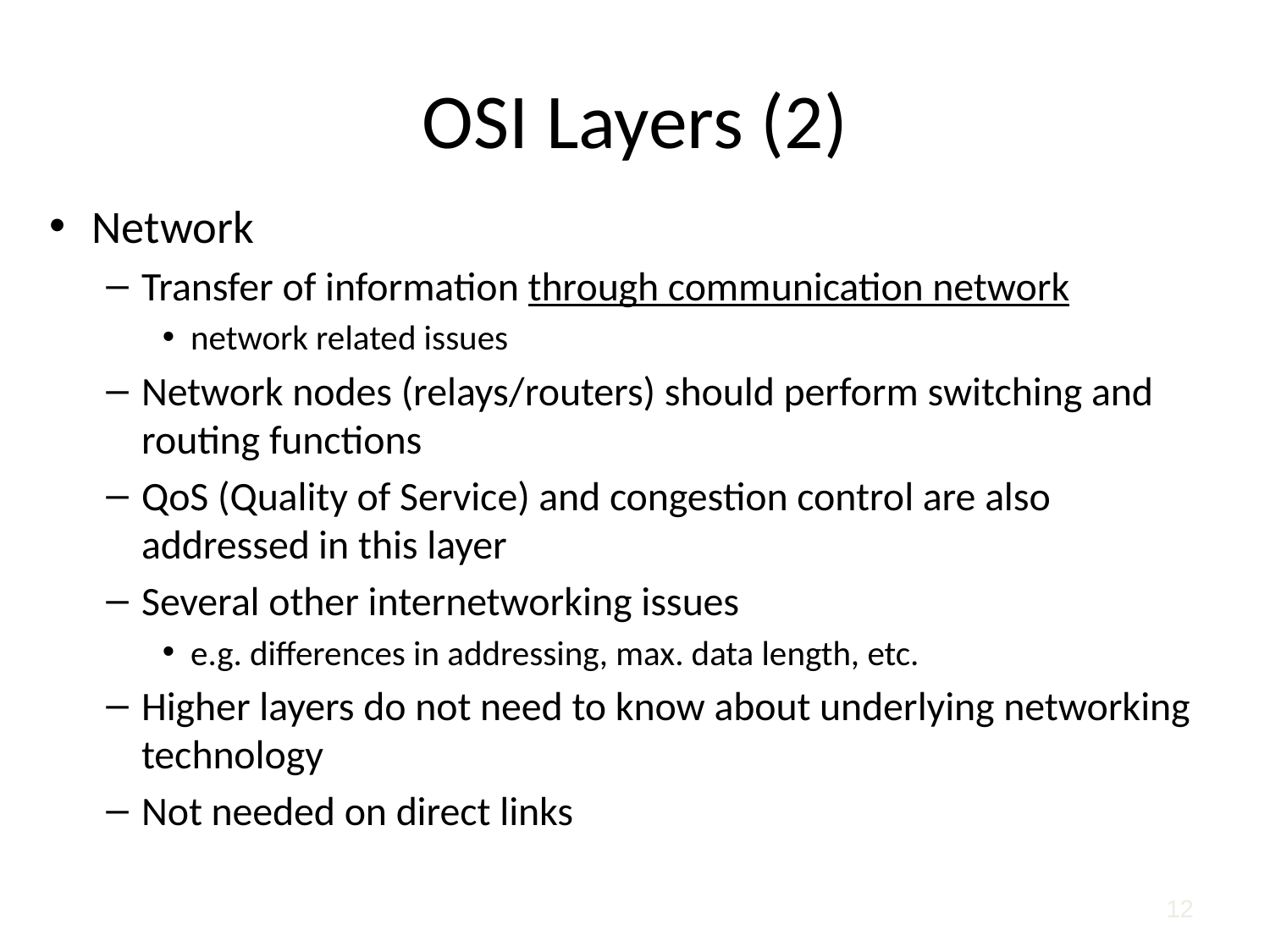

# OSI Layers (2)
Network
Transfer of information through communication network
network related issues
Network nodes (relays/routers) should perform switching and routing functions
QoS (Quality of Service) and congestion control are also addressed in this layer
Several other internetworking issues
e.g. differences in addressing, max. data length, etc.
Higher layers do not need to know about underlying networking technology
Not needed on direct links
12